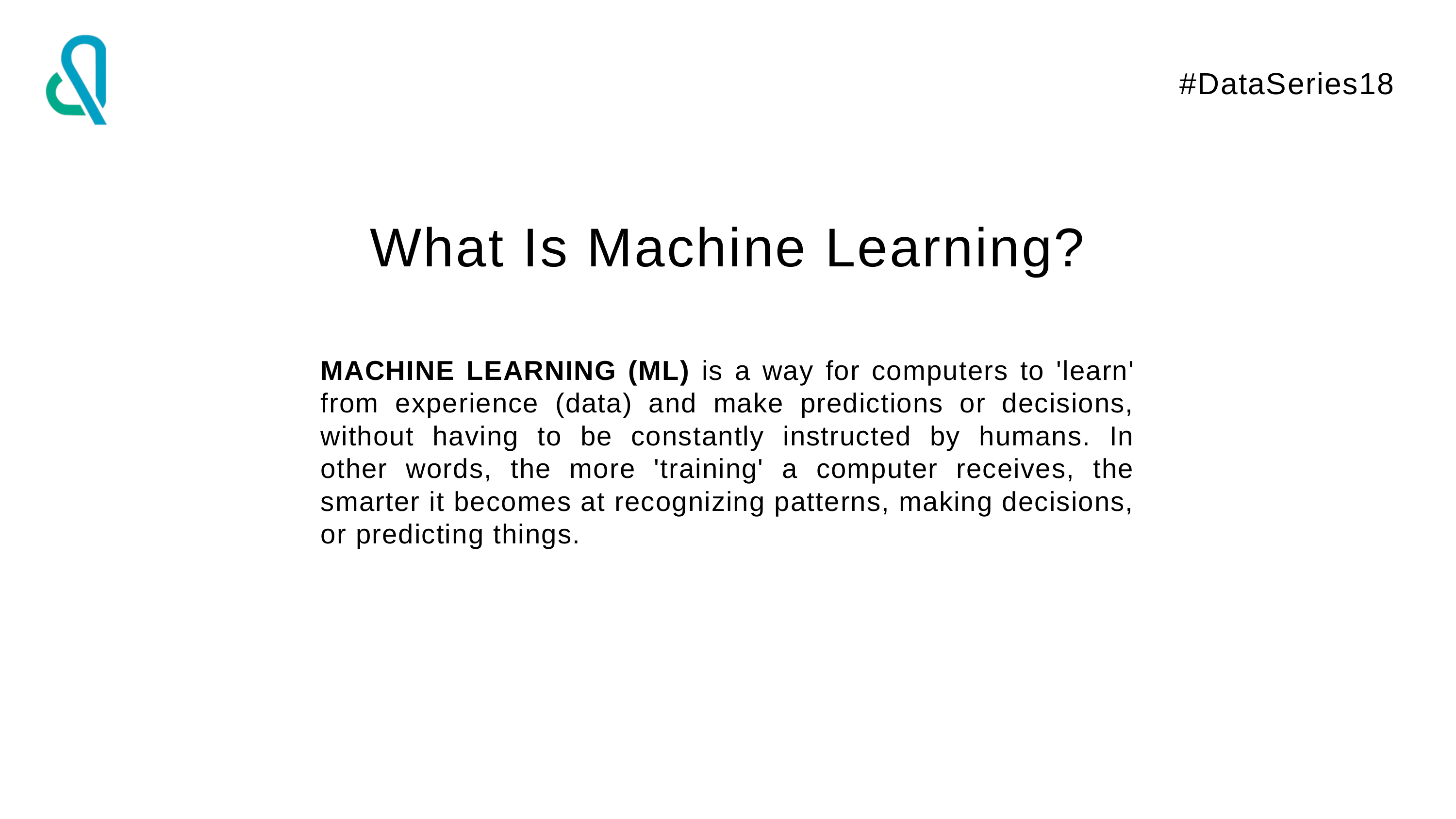

#DataSeries18
What Is Machine Learning?
MACHINE LEARNING (ML) is a way for computers to 'learn' from experience (data) and make predictions or decisions, without having to be constantly instructed by humans. In other words, the more 'training' a computer receives, the smarter it becomes at recognizing patterns, making decisions, or predicting things.